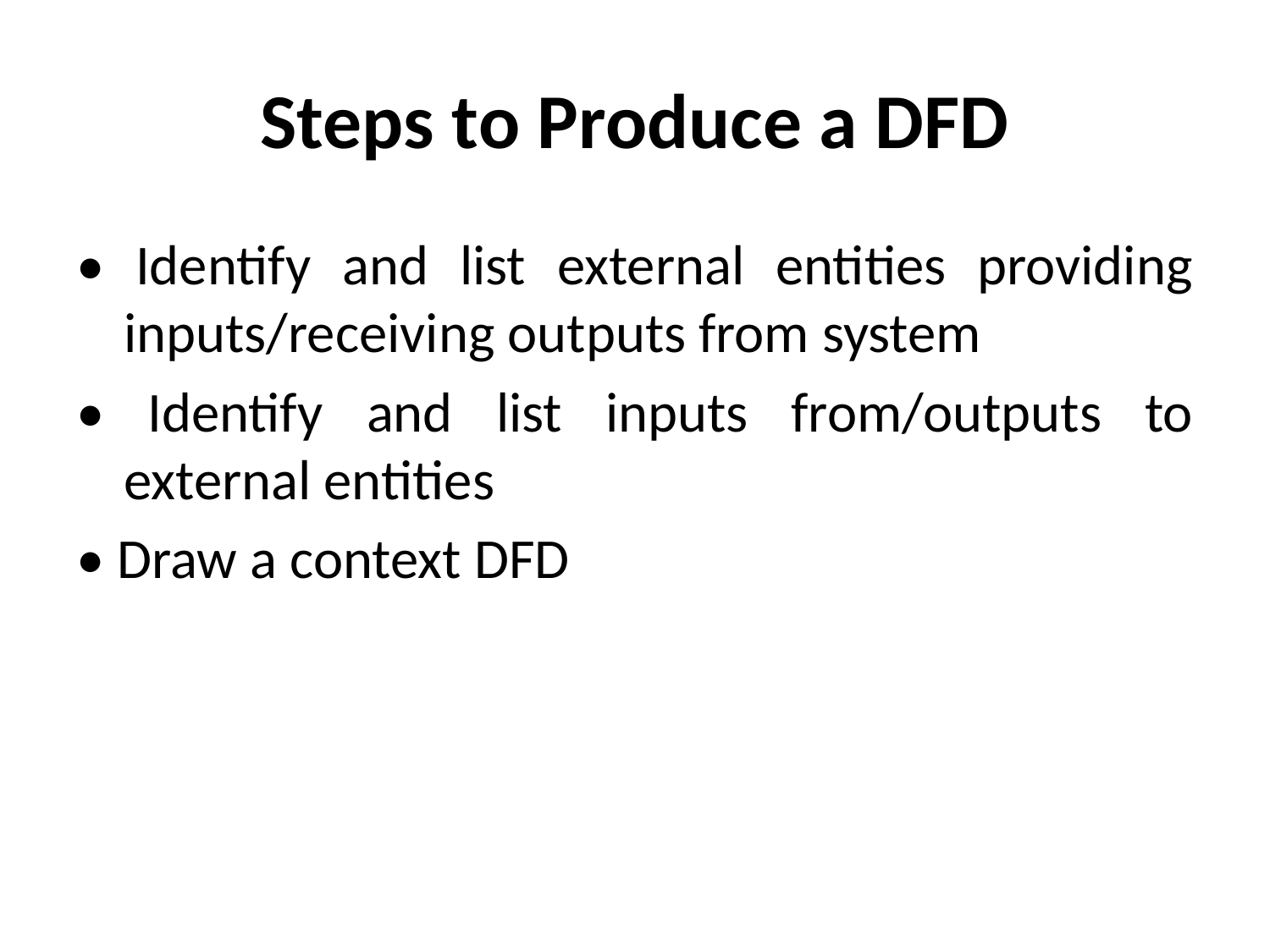

# Steps to Produce a DFD
• Identify and list external entities providing inputs/receiving outputs from system
• Identify and list inputs from/outputs to external entities
• Draw a context DFD